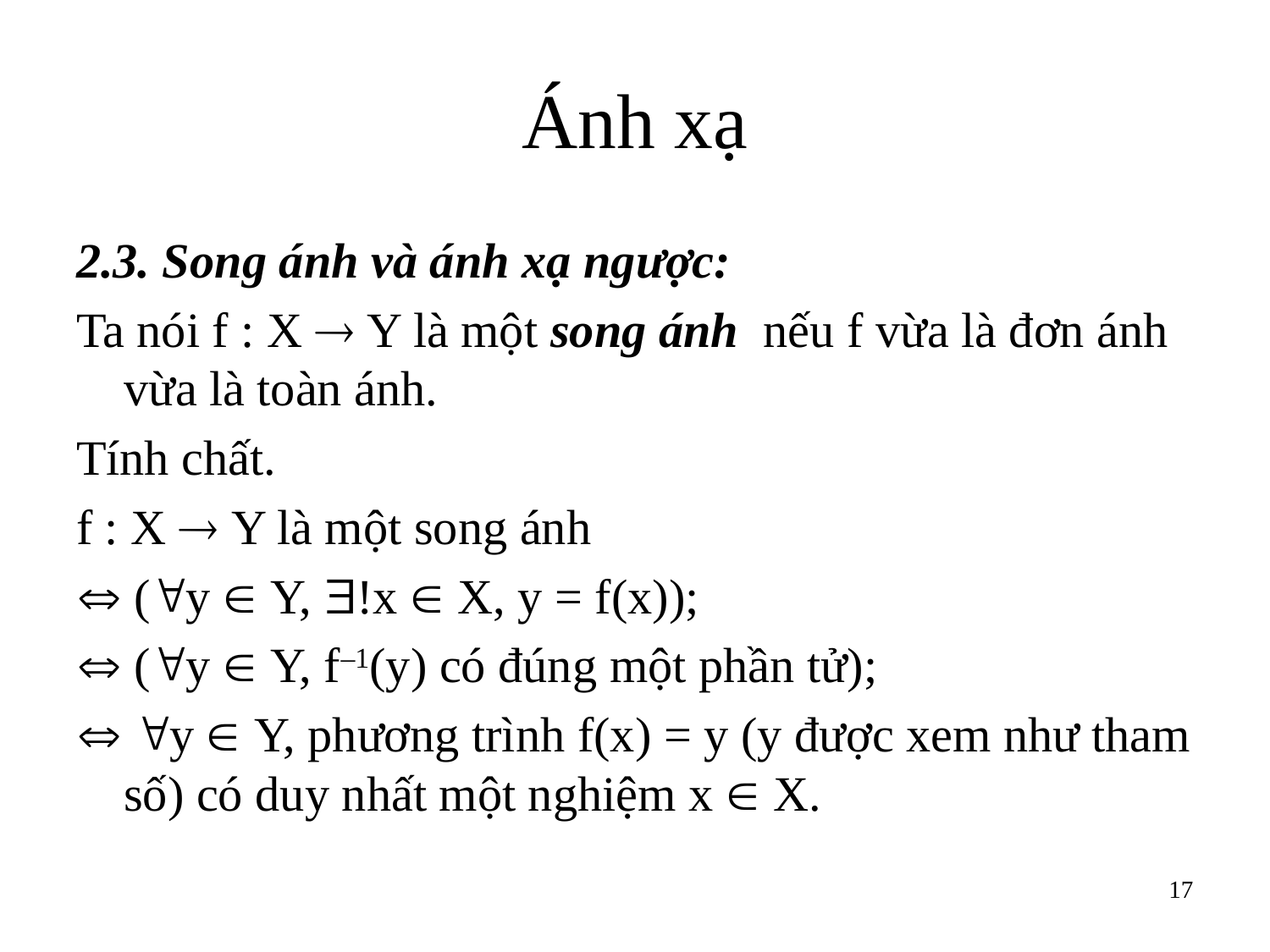

# Ánh xạ
2.3. Song ánh và ánh xạ ngược:
Ta nói f : X → Y là một song ánh  nếu f vừa là đơn ánh vừa là toàn ánh.
Tính chất.
f : X → Y là một song ánh
⇔ (∀y ∈ Y, ∃!x ∈ X, y = f(x));
⇔ (∀y ∈ Y, f–1(y) có đúng một phần tử);
⇔ ∀y ∈ Y, phương trình f(x) = y (y được xem như tham số) có duy nhất một nghiệm x ∈ X.
17